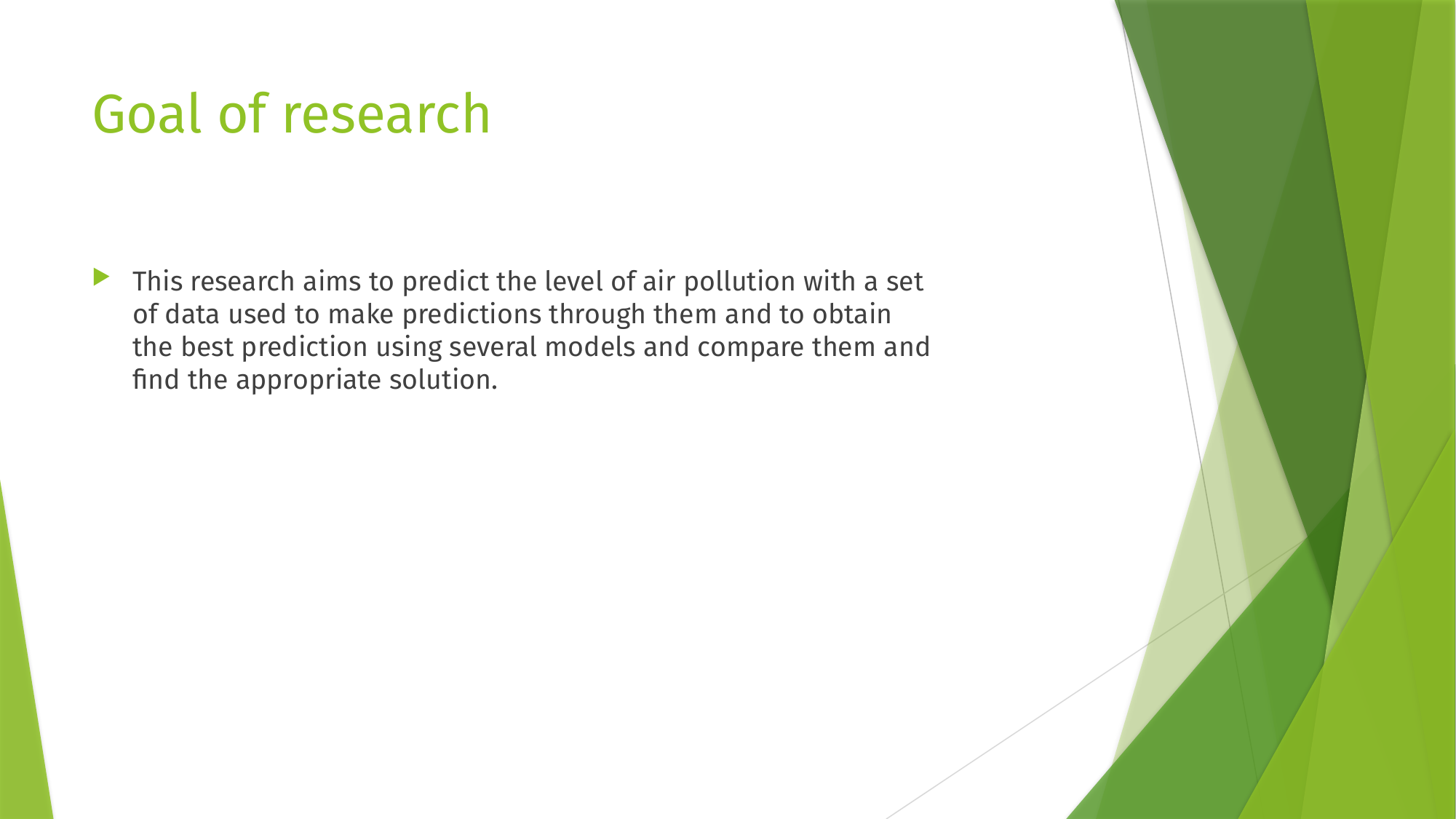

# Goal of research
This research aims to predict the level of air pollution with a set of data used to make predictions through them and to obtain the best prediction using several models and compare them and find the appropriate solution.